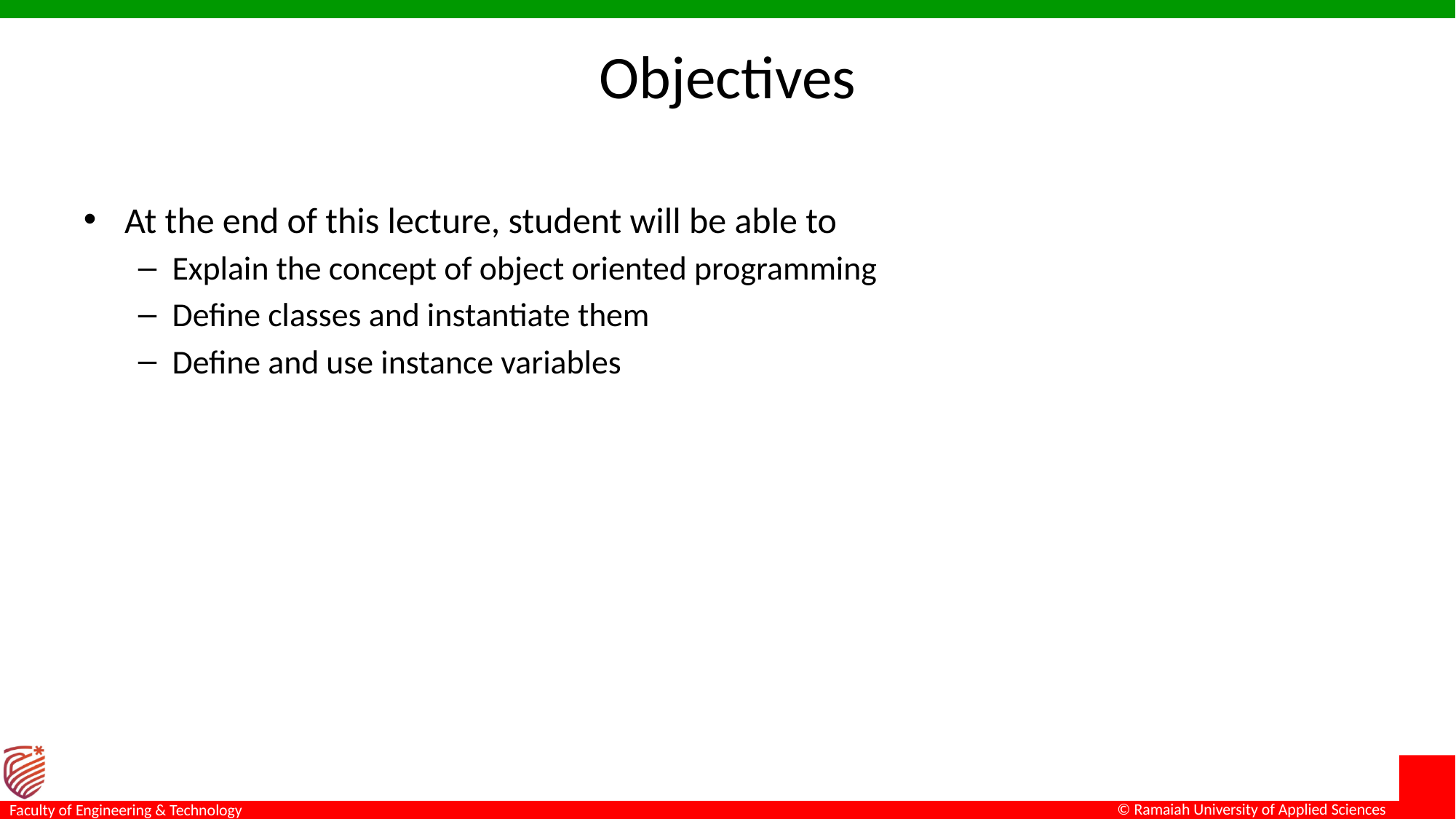

# Objectives
At the end of this lecture, student will be able to
Explain the concept of object oriented programming
Define classes and instantiate them
Define and use instance variables